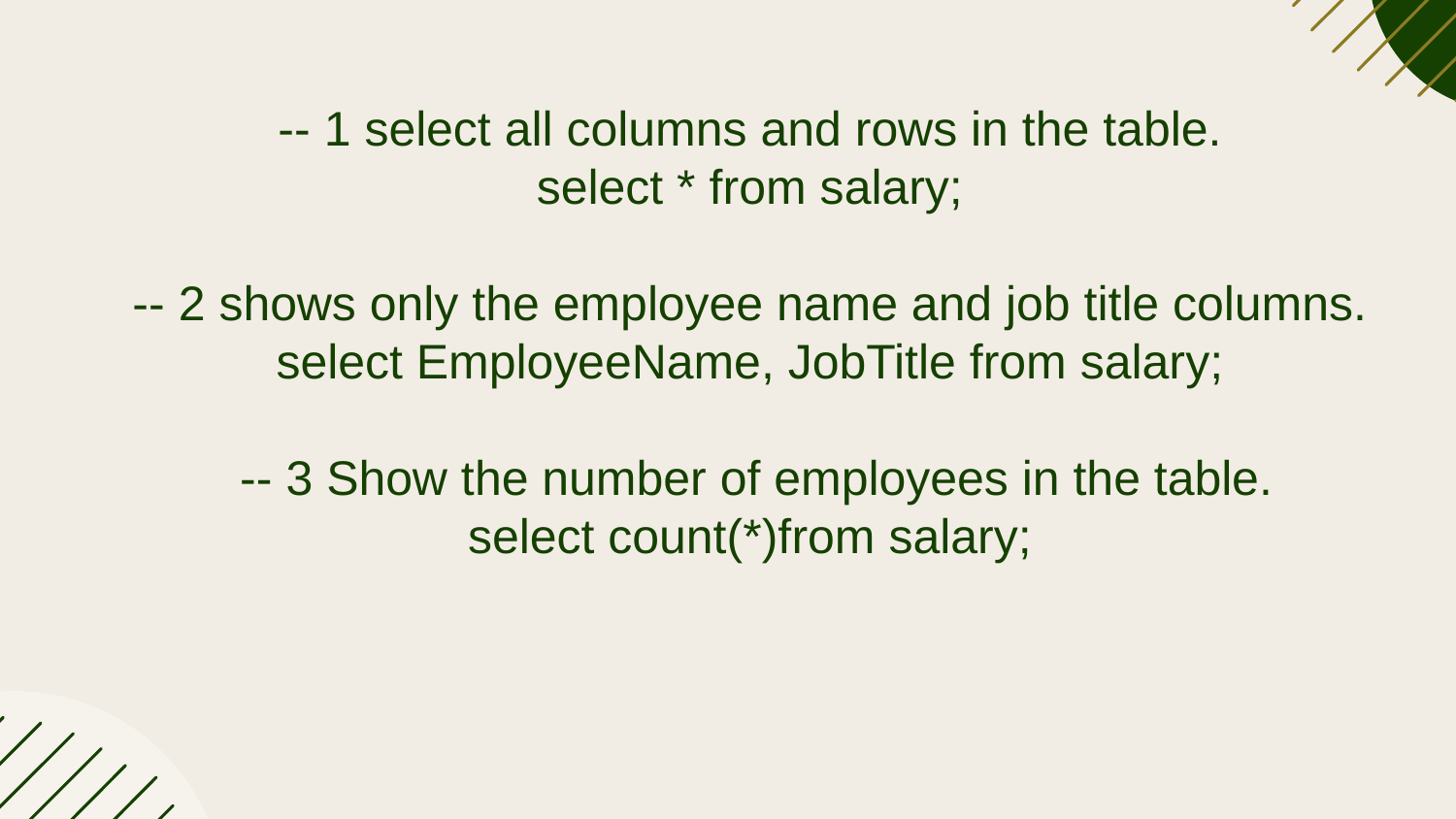

# -- 1 select all columns and rows in the table. select * from salary; -- 2 shows only the employee name and job title columns. select EmployeeName, JobTitle from salary; -- 3 Show the number of employees in the table. select count(*)from salary;